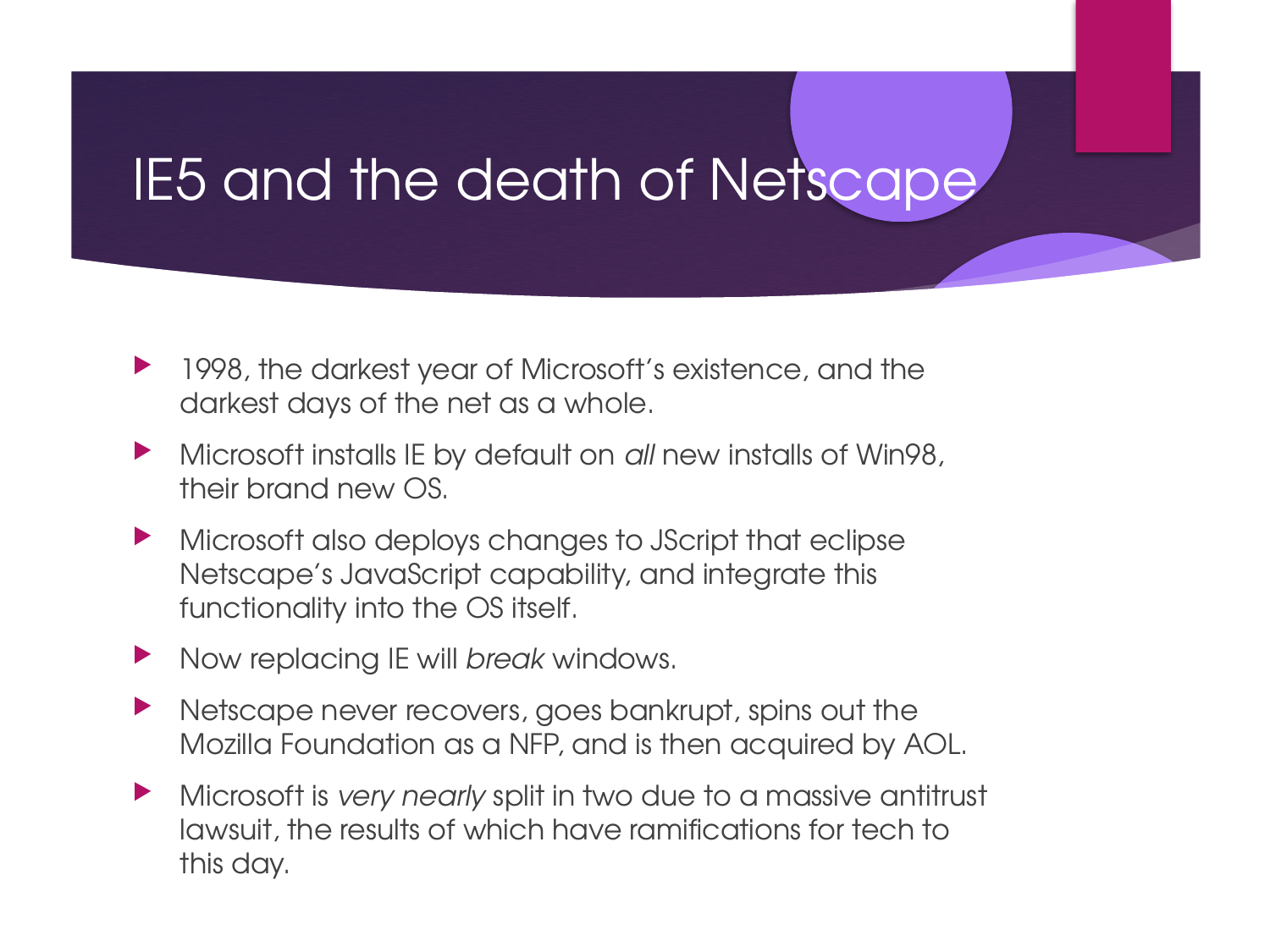

IE5 and the death of Netscape
1998, the darkest year of Microsoft’s existence, and the darkest days of the net as a whole.
Microsoft installs IE by default on all new installs of Win98, their brand new OS.
Microsoft also deploys changes to JScript that eclipse Netscape’s JavaScript capability, and integrate this functionality into the OS itself.
Now replacing IE will break windows.
Netscape never recovers, goes bankrupt, spins out the Mozilla Foundation as a NFP, and is then acquired by AOL.
Microsoft is very nearly split in two due to a massive antitrust lawsuit, the results of which have ramifications for tech to this day.